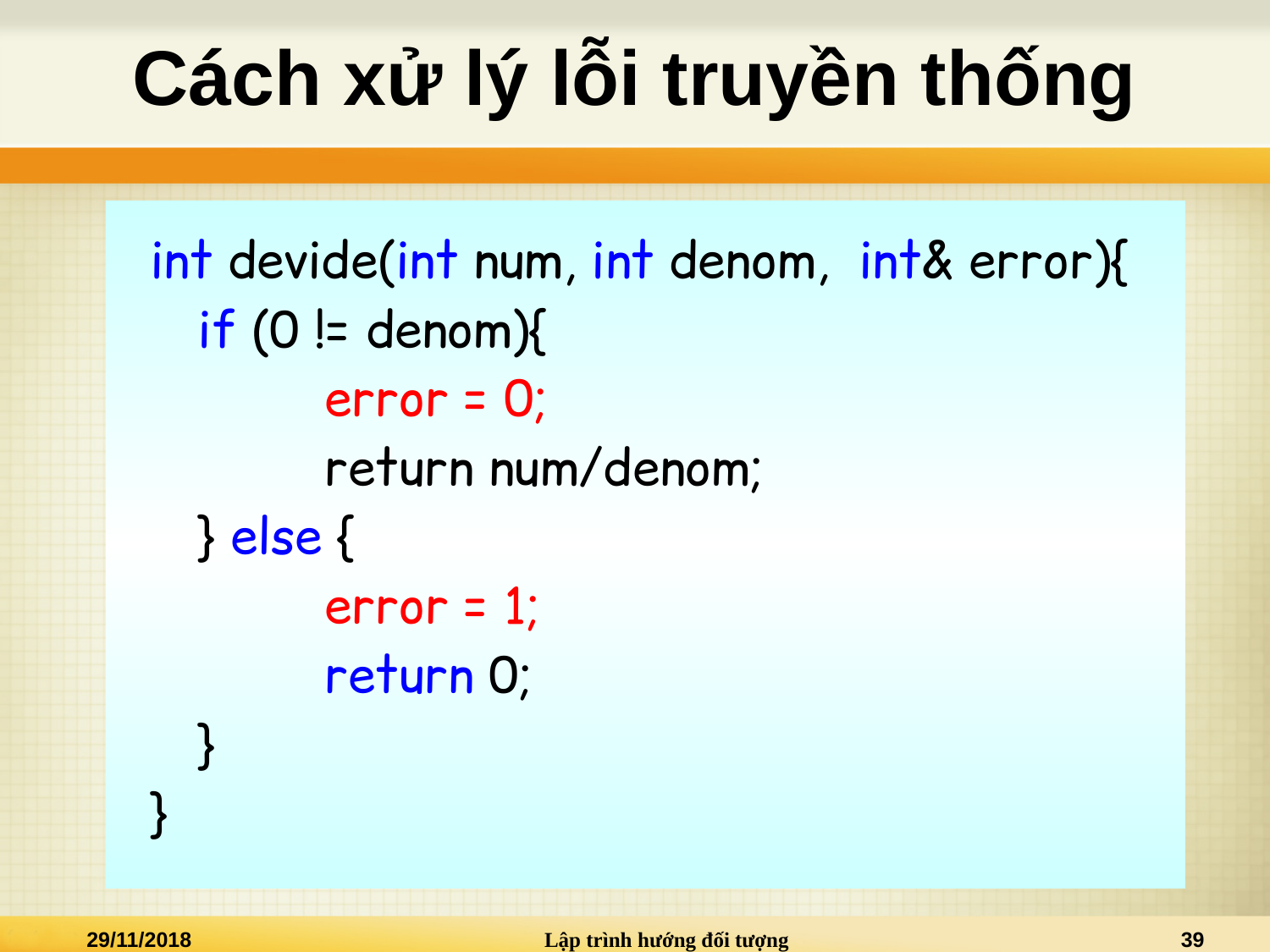

# Cách xử lý lỗi truyền thống

int devide(int num, int denom,  int& error){
	if (0 != denom){
		error = 0;
		return num/denom;
	} else {
		error = 1;
		return 0;
	}
}

29/11/2018
Lập trình hướng đối tượng
39